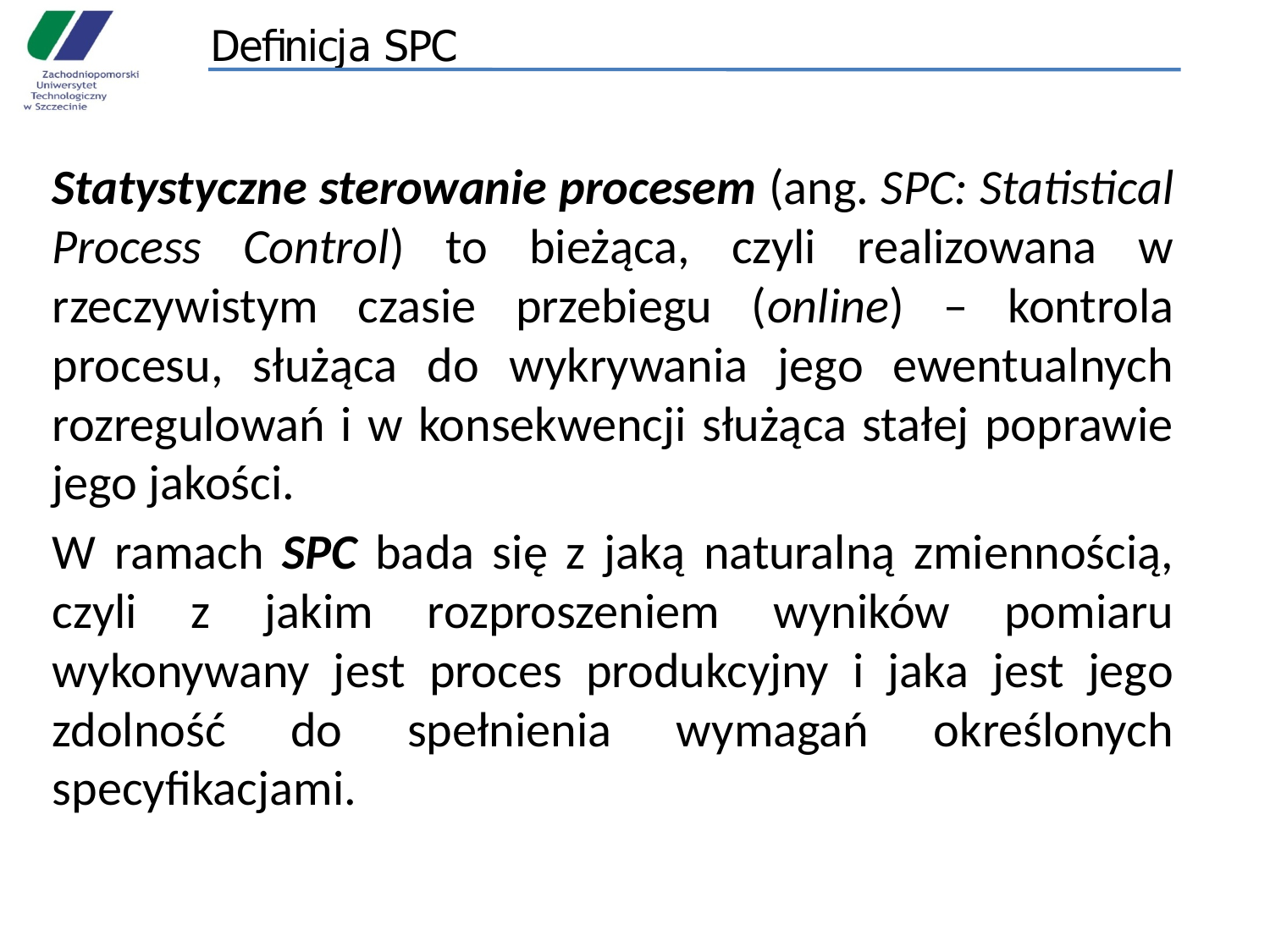

# Definicja SPC
Statystyczne sterowanie procesem (ang. SPC: Statistical Process Control) to bieżąca, czyli realizowana w rzeczywistym czasie przebiegu (online) – kontrola procesu, służąca do wykrywania jego ewentualnych rozregulowań i w konsekwencji służąca stałej poprawie jego jakości.
W ramach SPC bada się z jaką naturalną zmiennością, czyli z jakim rozproszeniem wyników pomiaru wykonywany jest proces produkcyjny i jaka jest jego zdolność do spełnienia wymagań określonych specyfikacjami.